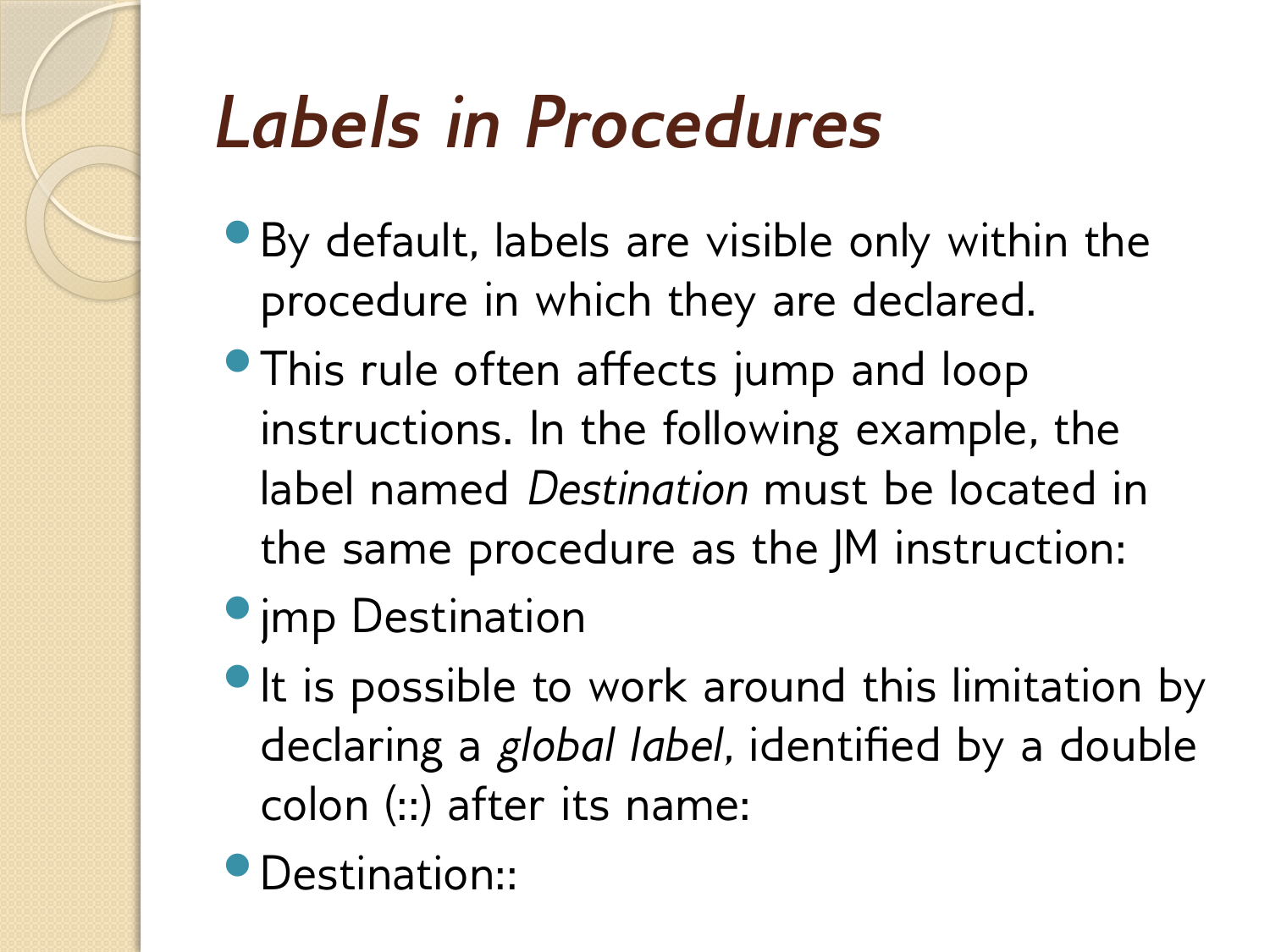

# Labels in Procedures
By default, labels are visible only within the procedure in which they are declared.
This rule often affects jump and loop instructions. In the following example, the label named Destination must be located in the same procedure as the JM instruction:
jmp Destination
It is possible to work around this limitation by declaring a global label, identified by a double colon (::) after its name:
Destination::